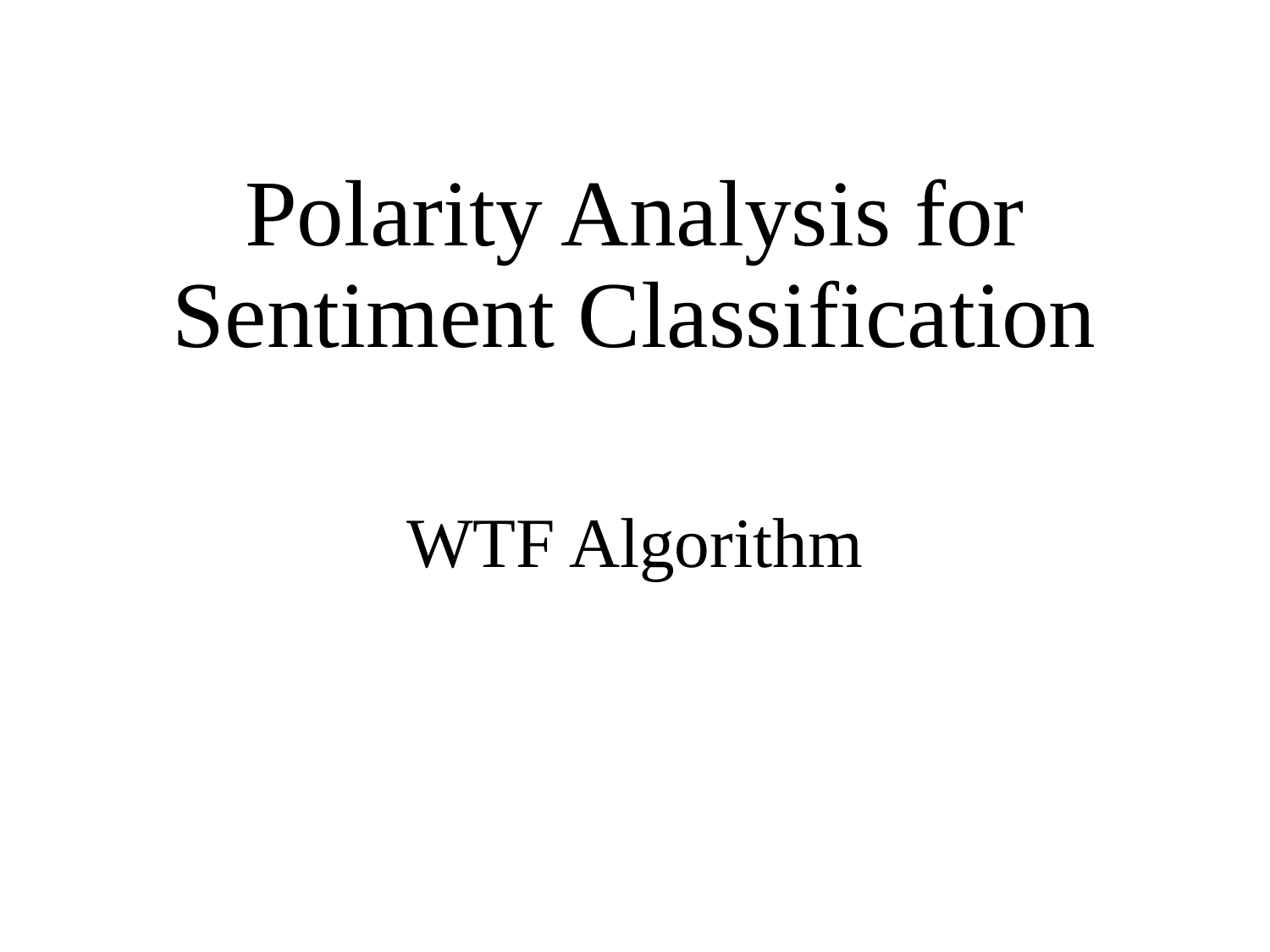

# Polarity Analysis for Sentiment Classification
WTF Algorithm